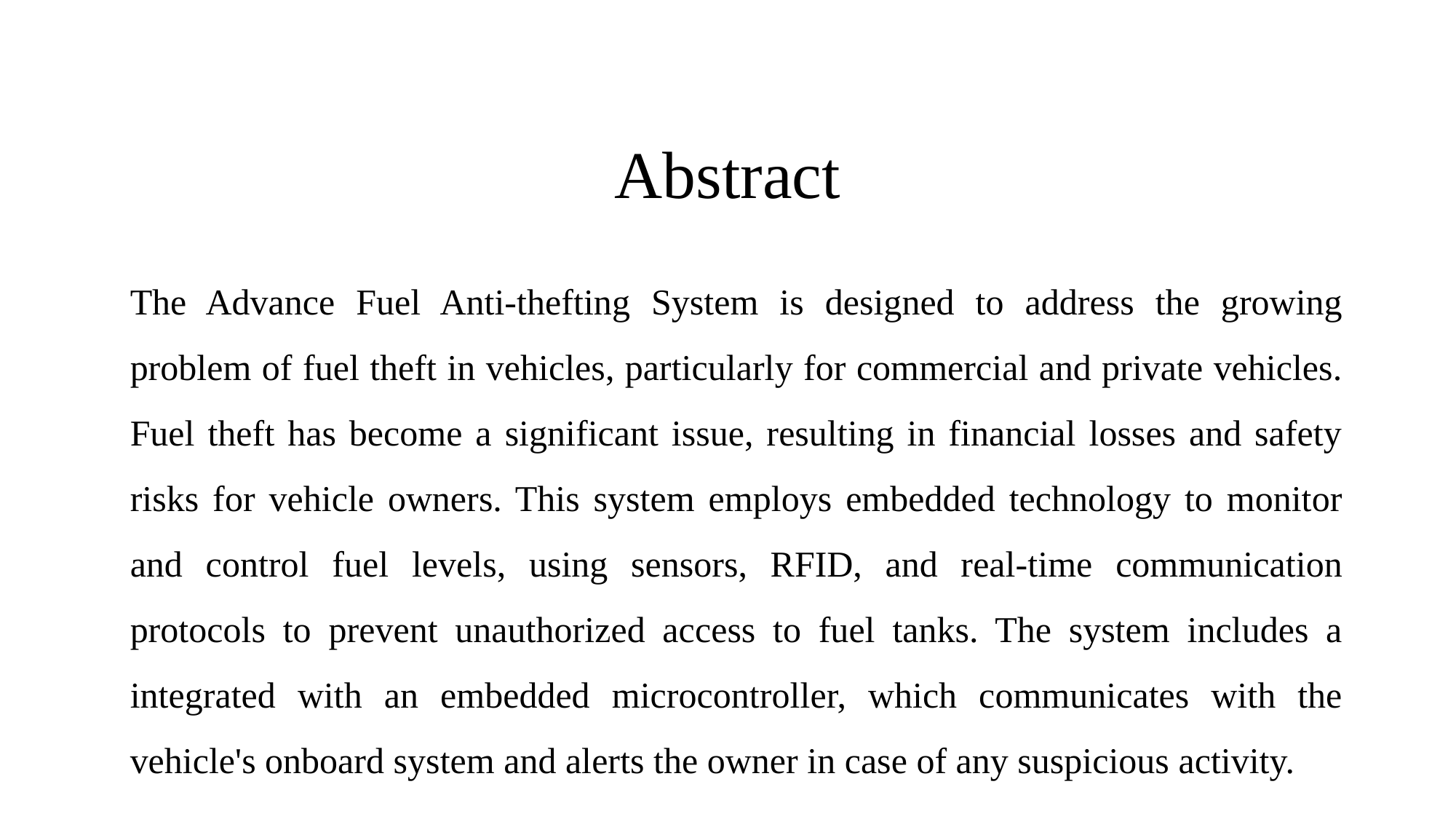

# Abstract
The Advance Fuel Anti-thefting System is designed to address the growing problem of fuel theft in vehicles, particularly for commercial and private vehicles. Fuel theft has become a significant issue, resulting in financial losses and safety risks for vehicle owners. This system employs embedded technology to monitor and control fuel levels, using sensors, RFID, and real-time communication protocols to prevent unauthorized access to fuel tanks. The system includes a integrated with an embedded microcontroller, which communicates with the vehicle's onboard system and alerts the owner in case of any suspicious activity.